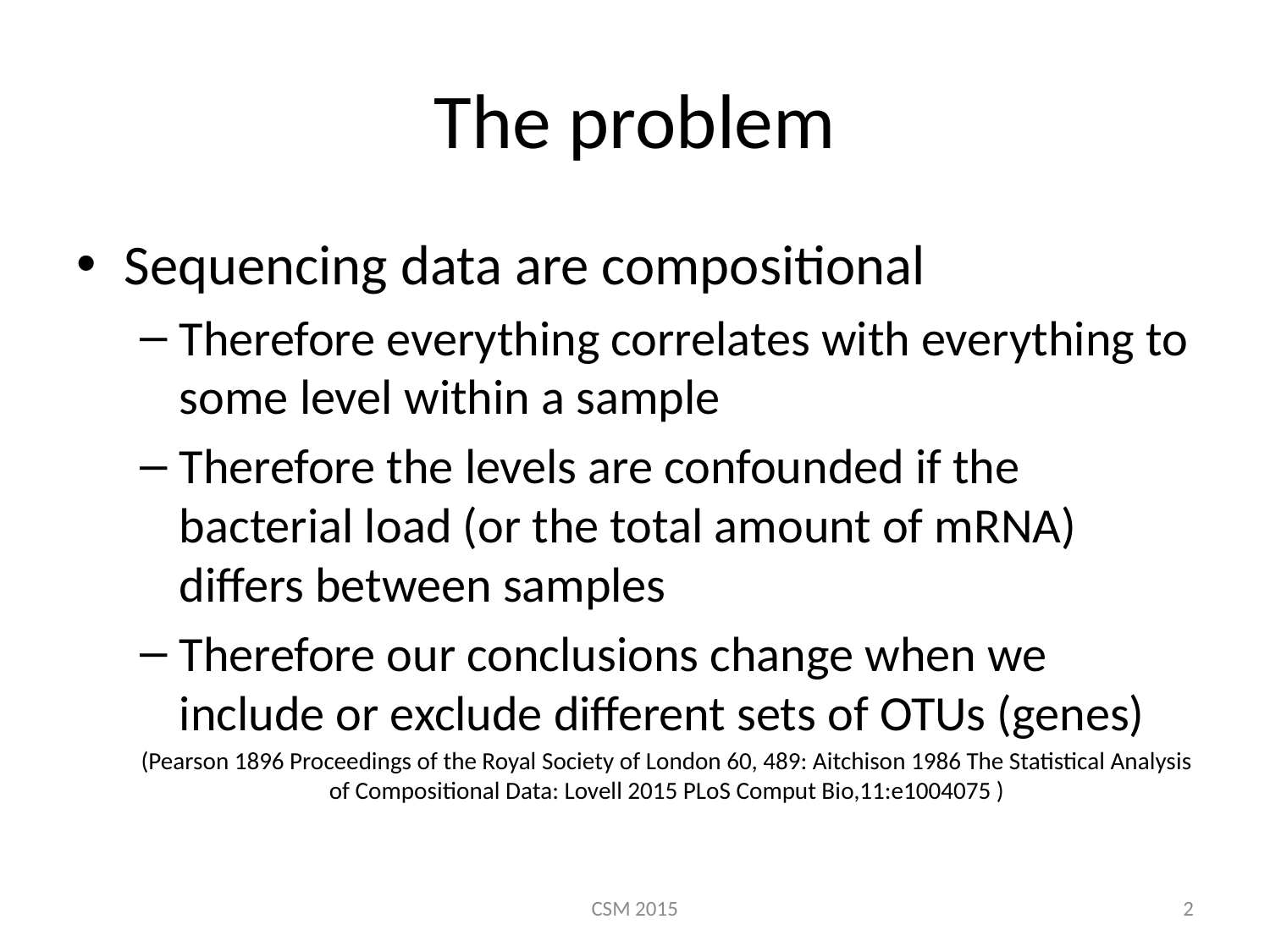

# The problem
Sequencing data are compositional
Therefore everything correlates with everything to some level within a sample
Therefore the levels are confounded if the bacterial load (or the total amount of mRNA) differs between samples
Therefore our conclusions change when we include or exclude different sets of OTUs (genes)
(Pearson 1896 Proceedings of the Royal Society of London 60, 489: Aitchison 1986 The Statistical Analysis of Compositional Data: Lovell 2015 PLoS Comput Bio,11:e1004075 )

CSM 2015
2